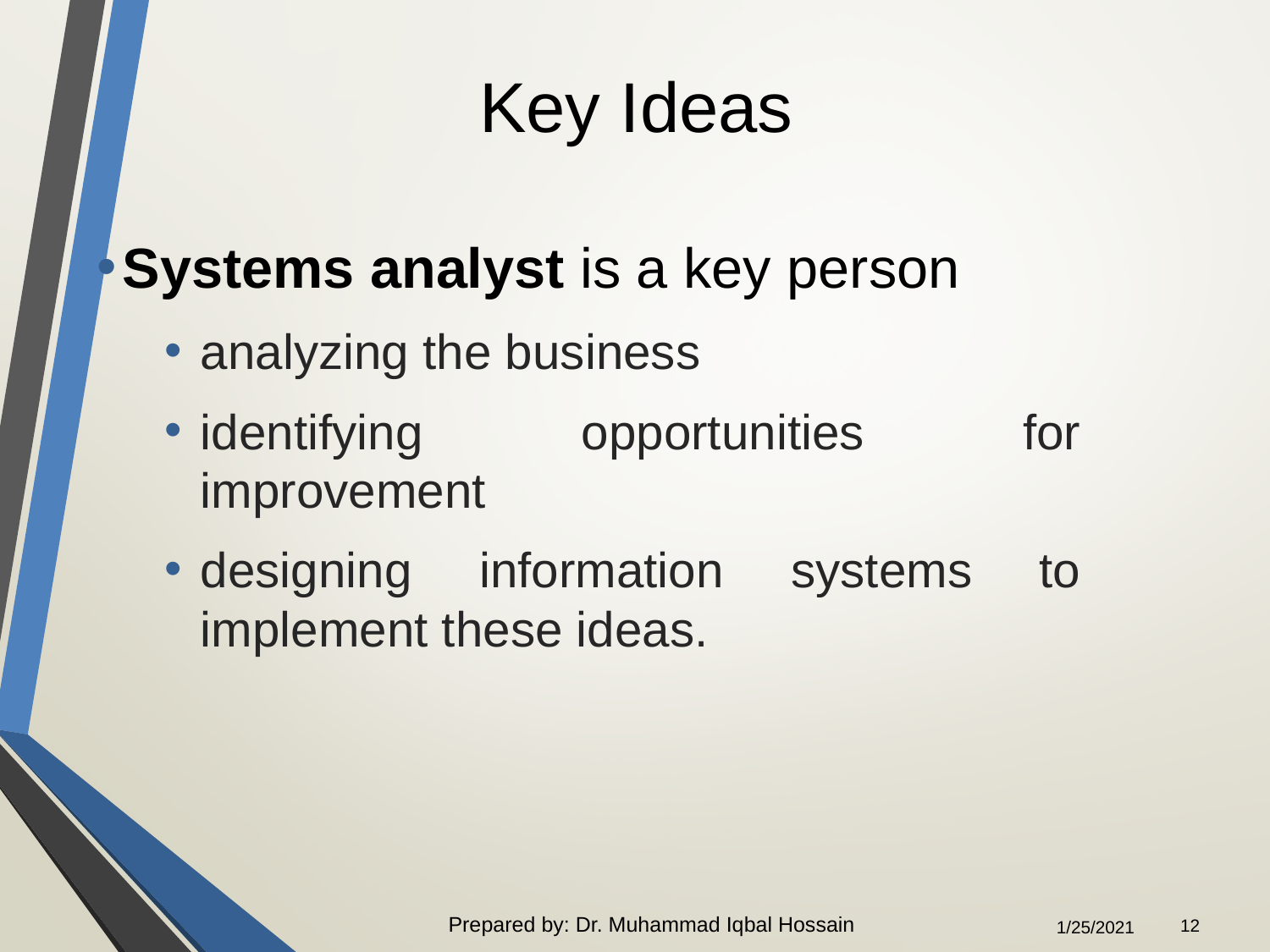

# Key Ideas
Systems analyst is a key person
analyzing the business
identifying opportunities for improvement
designing information systems to implement these ideas.
Prepared by: Dr. Muhammad Iqbal Hossain
12
1/25/2021